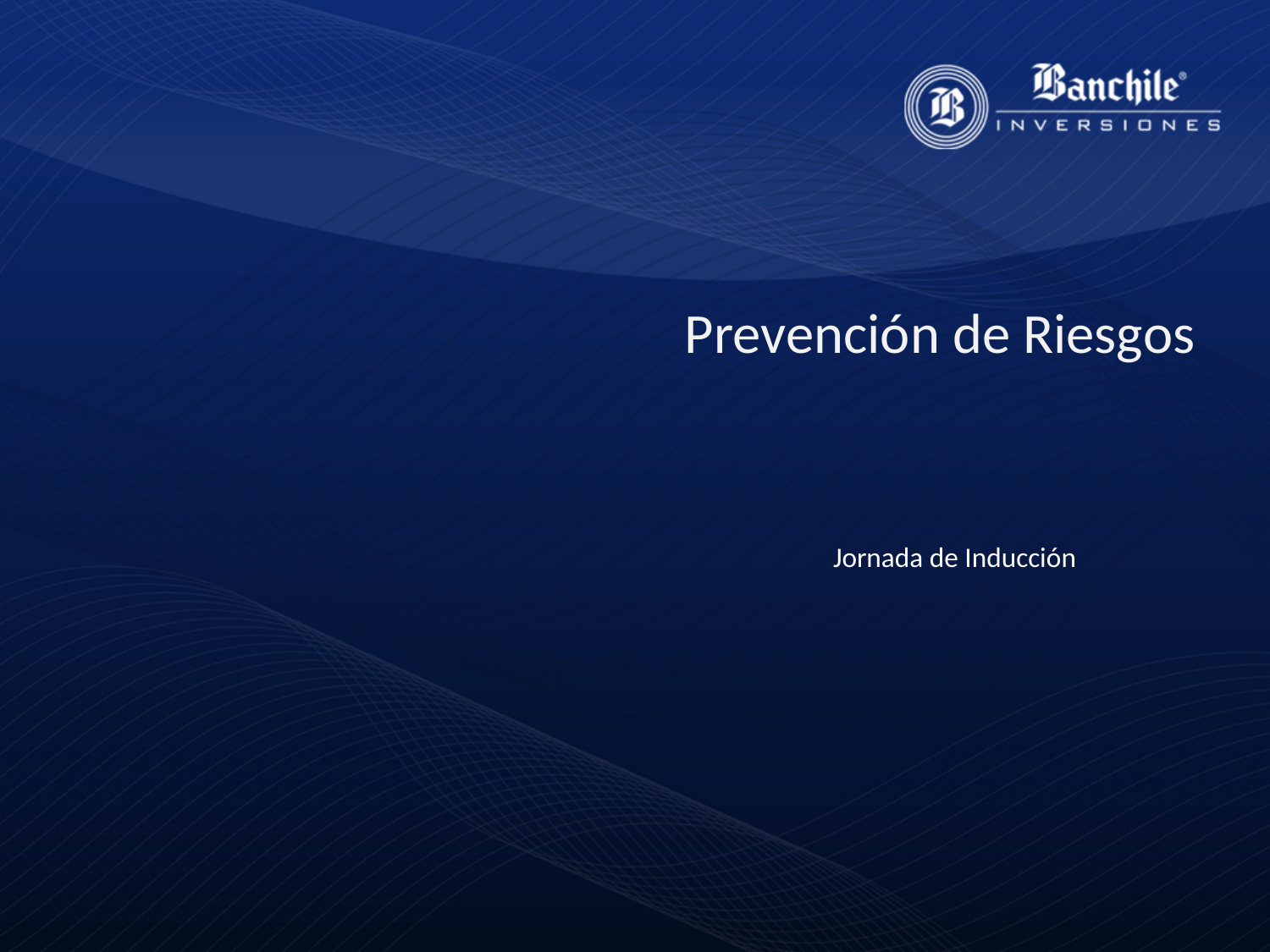

# Prevención de Riesgos
Jornada de Inducción